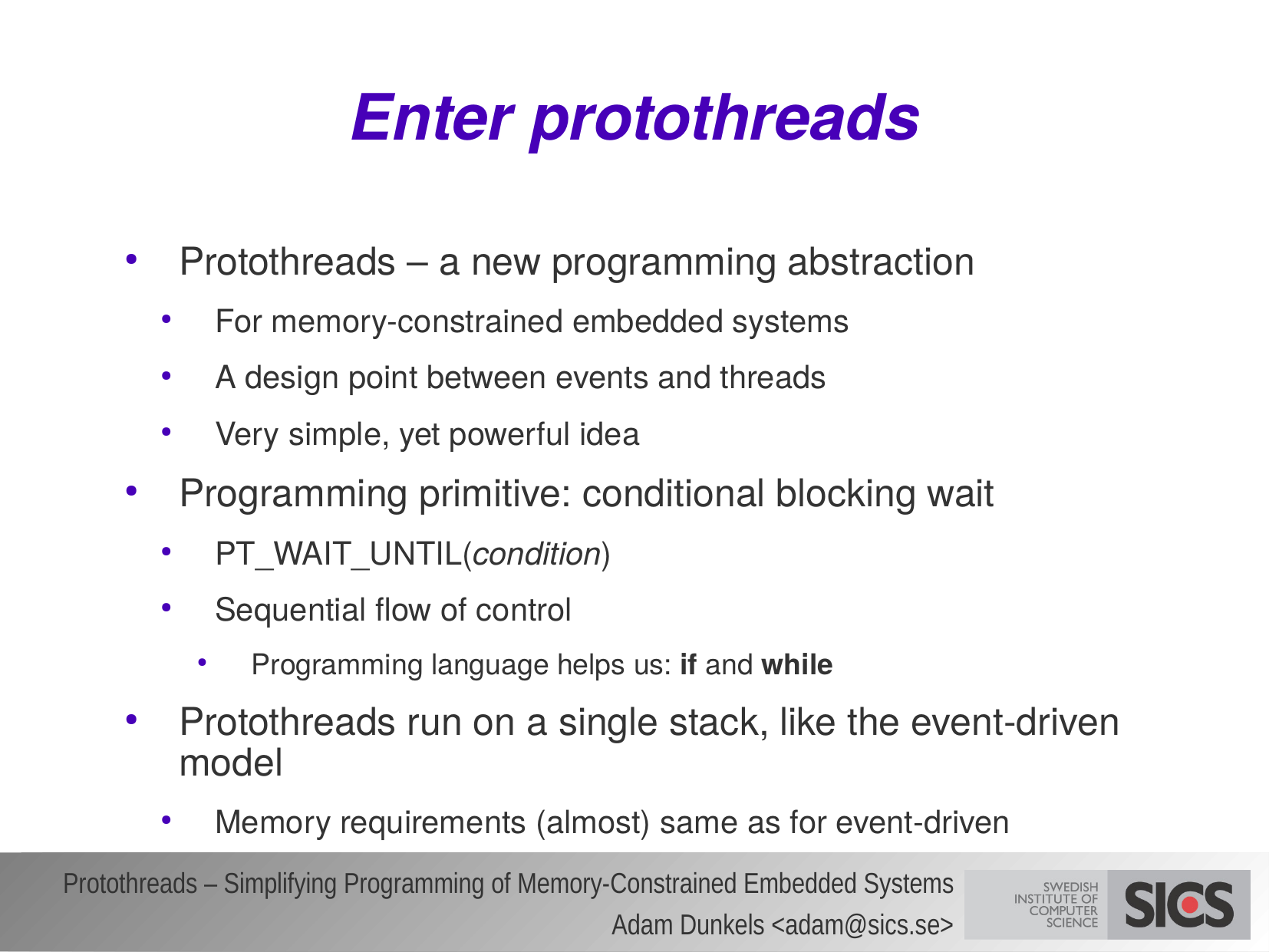

# Enter protothreads
Protothreads – a new programming abstraction
For memory-constrained embedded systems
A design point between events and threads
Very simple, yet powerful idea
Programming primitive: conditional blocking wait
PT_WAIT_UNTIL(condition)
Sequential flow of control
Programming language helps us: if and while
Protothreads run on a single stack, like the event-driven model
Memory requirements (almost) same as for event-driven